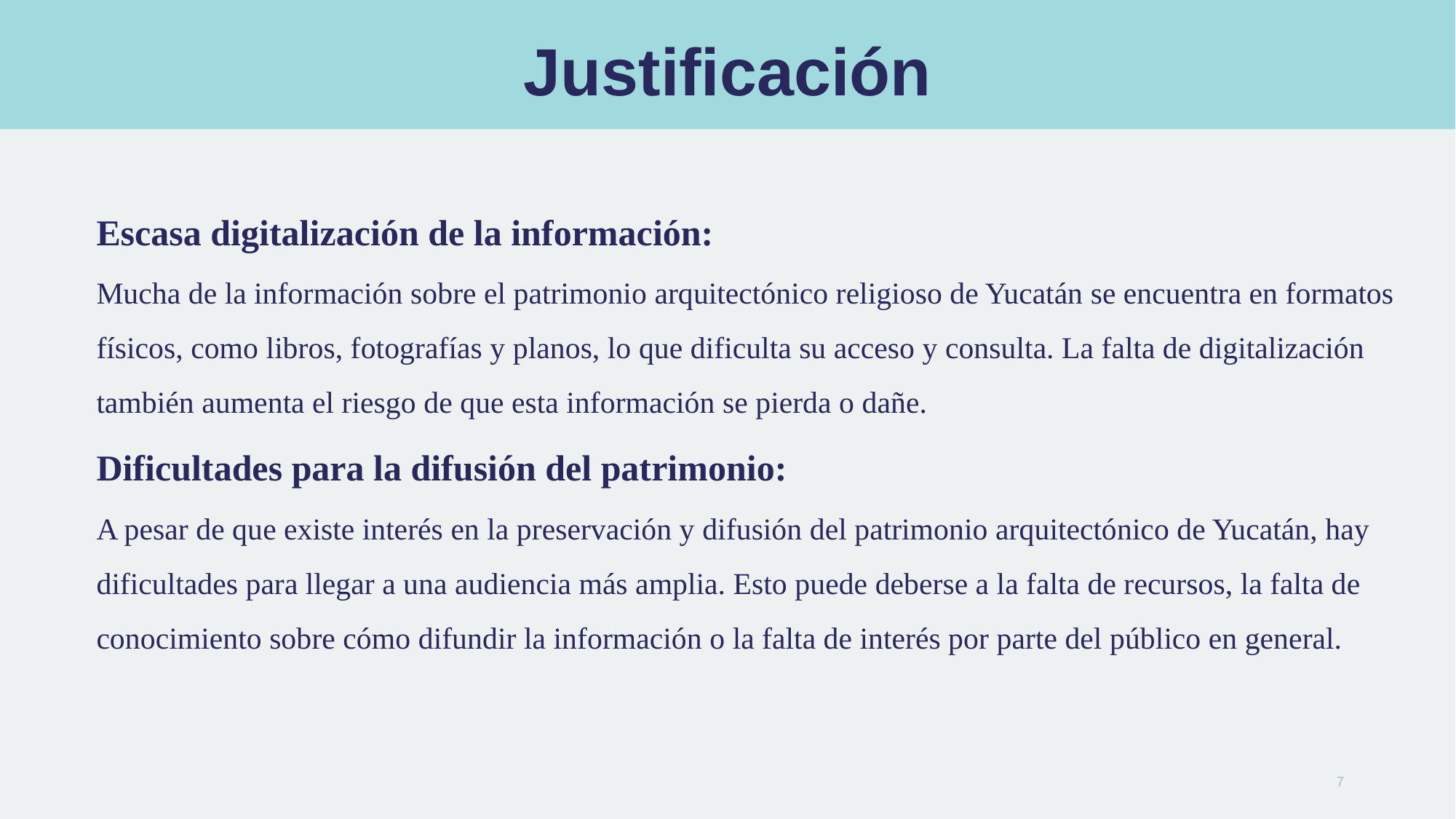

# Justificación
Escasa digitalización de la información:
Mucha de la información sobre el patrimonio arquitectónico religioso de Yucatán se encuentra en formatos físicos, como libros, fotografías y planos, lo que dificulta su acceso y consulta. La falta de digitalización también aumenta el riesgo de que esta información se pierda o dañe.
Dificultades para la difusión del patrimonio:
A pesar de que existe interés en la preservación y difusión del patrimonio arquitectónico de Yucatán, hay dificultades para llegar a una audiencia más amplia. Esto puede deberse a la falta de recursos, la falta de conocimiento sobre cómo difundir la información o la falta de interés por parte del público en general.
7